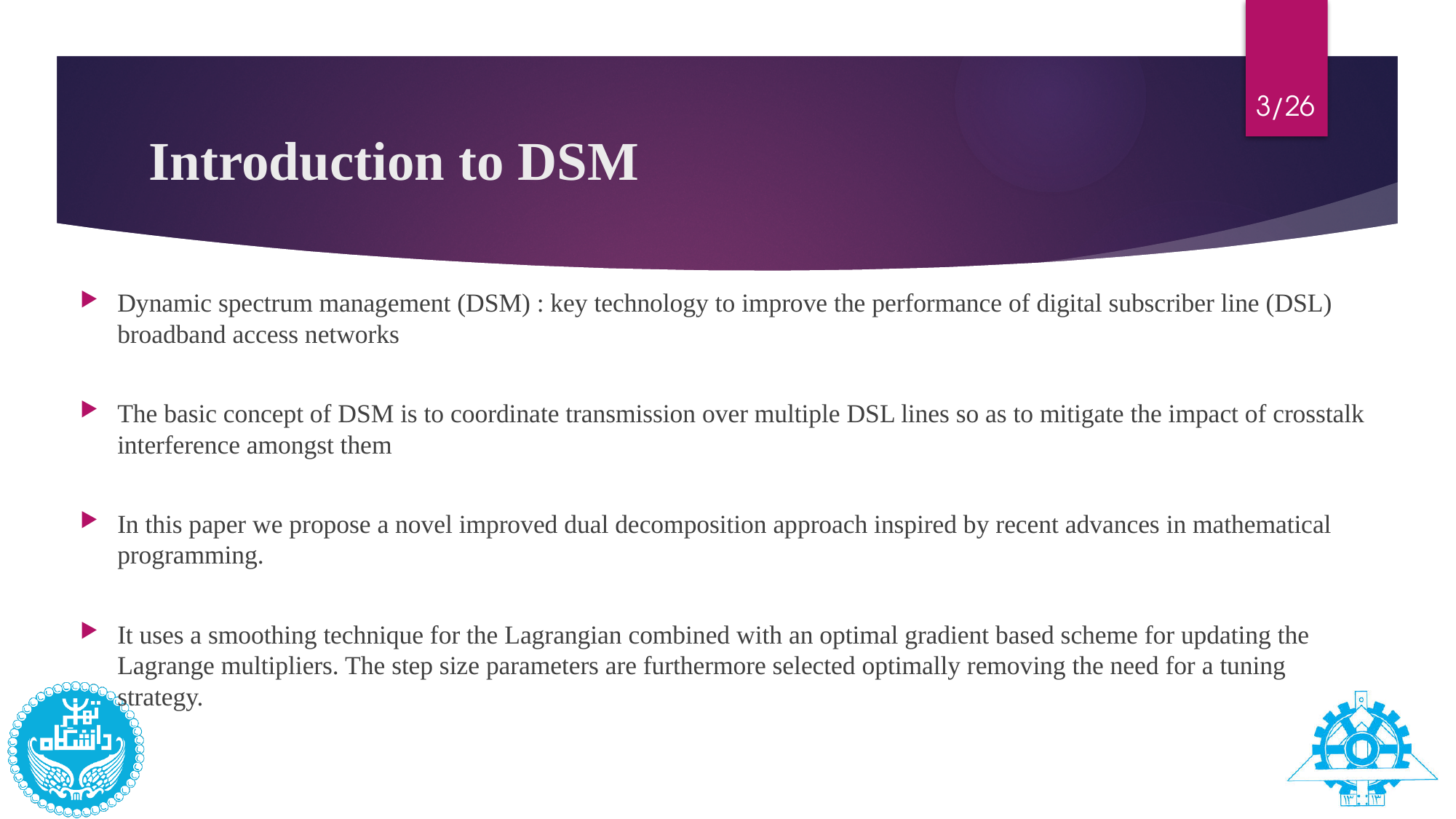

3/26
# Introduction to DSM
Dynamic spectrum management (DSM) : key technology to improve the performance of digital subscriber line (DSL) broadband access networks

The basic concept of DSM is to coordinate transmission over multiple DSL lines so as to mitigate the impact of crosstalk interference amongst them

In this paper we propose a novel improved dual decomposition approach inspired by recent advances in mathematical programming.

It uses a smoothing technique for the Lagrangian combined with an optimal gradient based scheme for updating the Lagrange multipliers. The step size parameters are furthermore selected optimally removing the need for a tuning strategy.